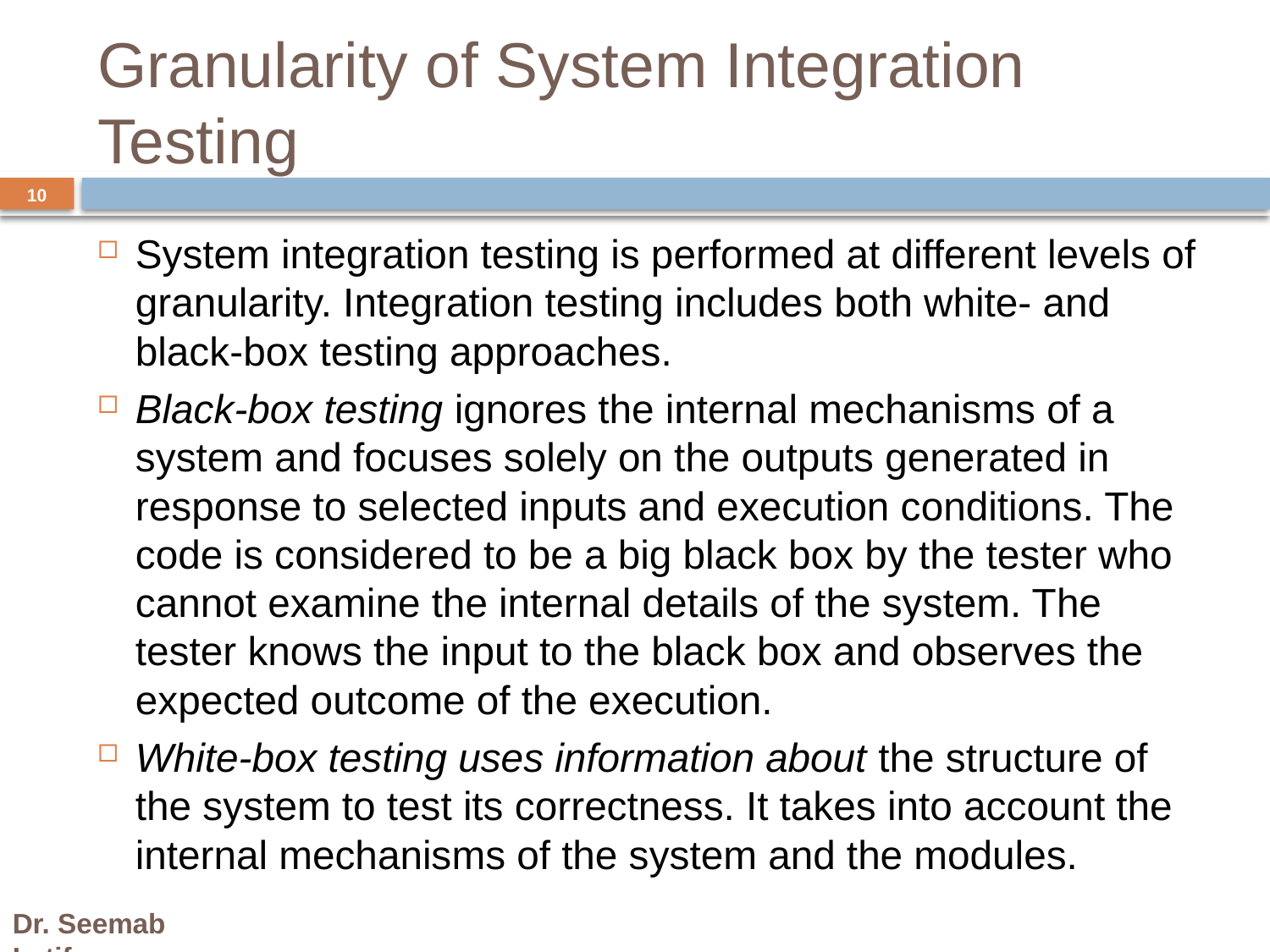

# Granularity of System Integration Testing
System integration testing is performed at different levels of granularity. Integration testing includes both white- and black-box testing approaches.
Black-box testing ignores the internal mechanisms of a system and focuses solely on the outputs generated in response to selected inputs and execution conditions. The code is considered to be a big black box by the tester who cannot examine the internal details of the system. The tester knows the input to the black box and observes the expected outcome of the execution.
White-box testing uses information about the structure of the system to test its correctness. It takes into account the internal mechanisms of the system and the modules.